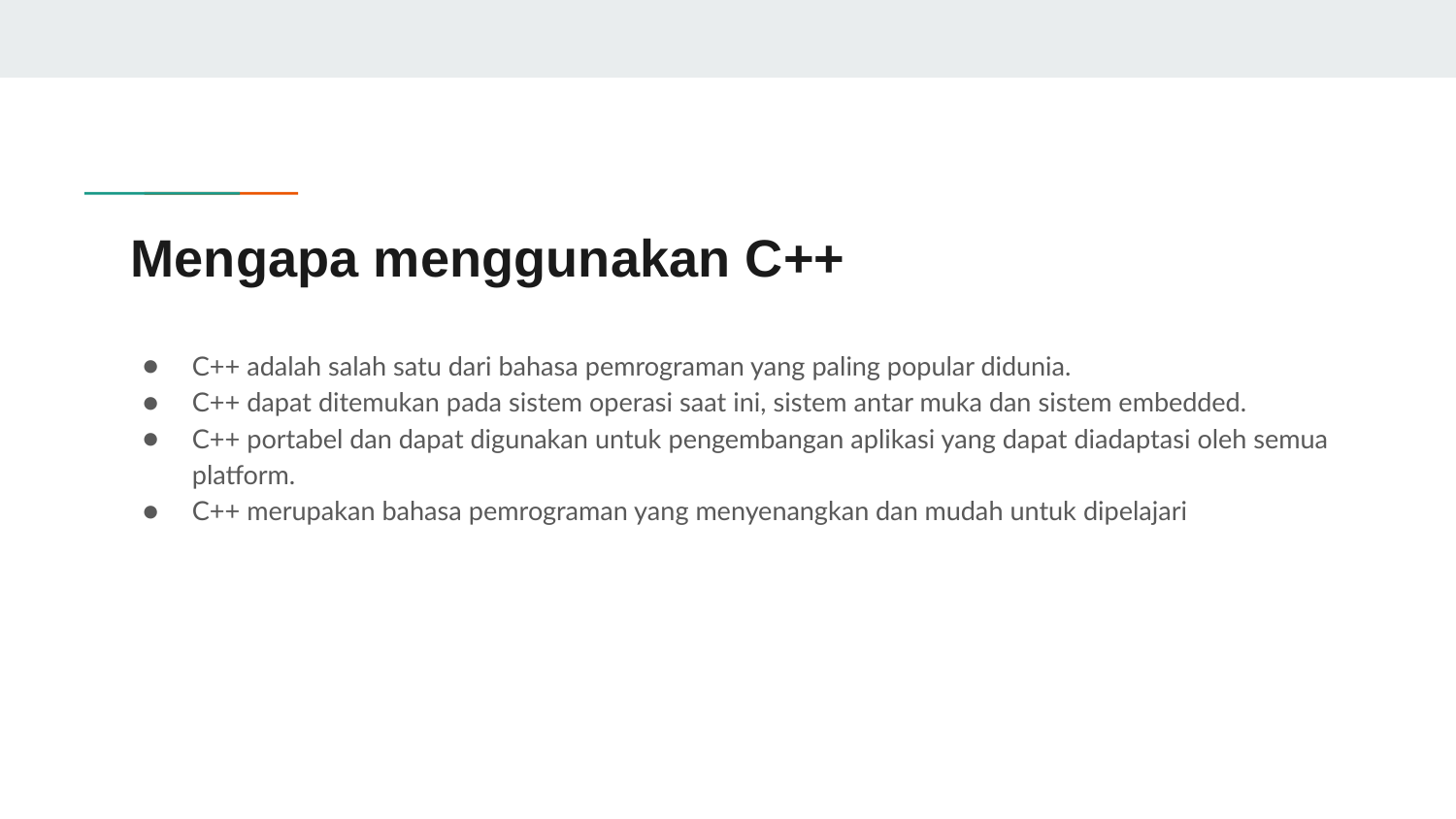

# Mengapa menggunakan C++
C++ adalah salah satu dari bahasa pemrograman yang paling popular didunia.
C++ dapat ditemukan pada sistem operasi saat ini, sistem antar muka dan sistem embedded.
C++ portabel dan dapat digunakan untuk pengembangan aplikasi yang dapat diadaptasi oleh semua platform.
C++ merupakan bahasa pemrograman yang menyenangkan dan mudah untuk dipelajari